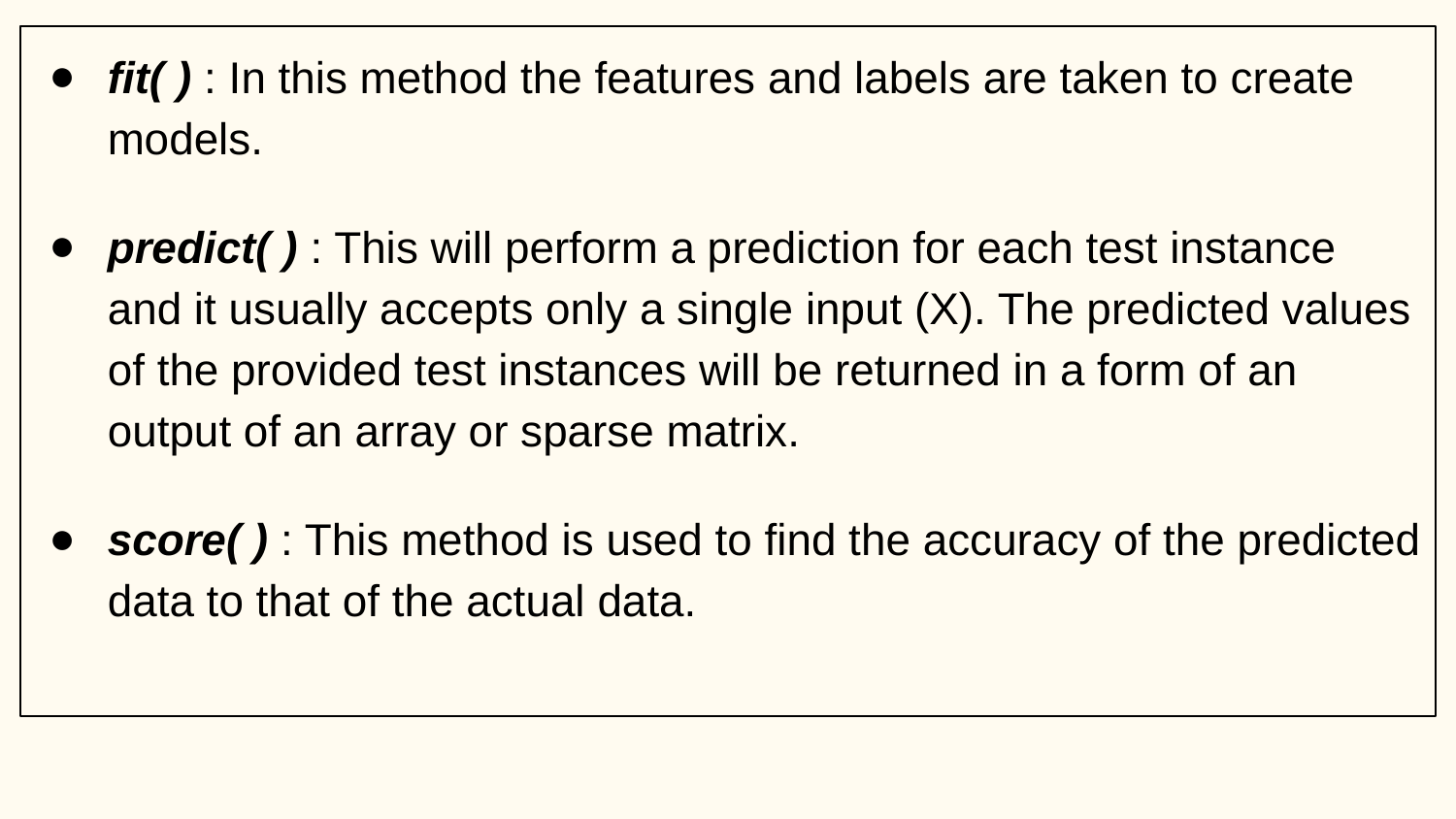

fit( ) : In this method the features and labels are taken to create models.

predict( ) : This will perform a prediction for each test instance and it usually accepts only a single input (X). The predicted values of the provided test instances will be returned in a form of an output of an array or sparse matrix.

score( ) : This method is used to find the accuracy of the predicted data to that of the actual data.